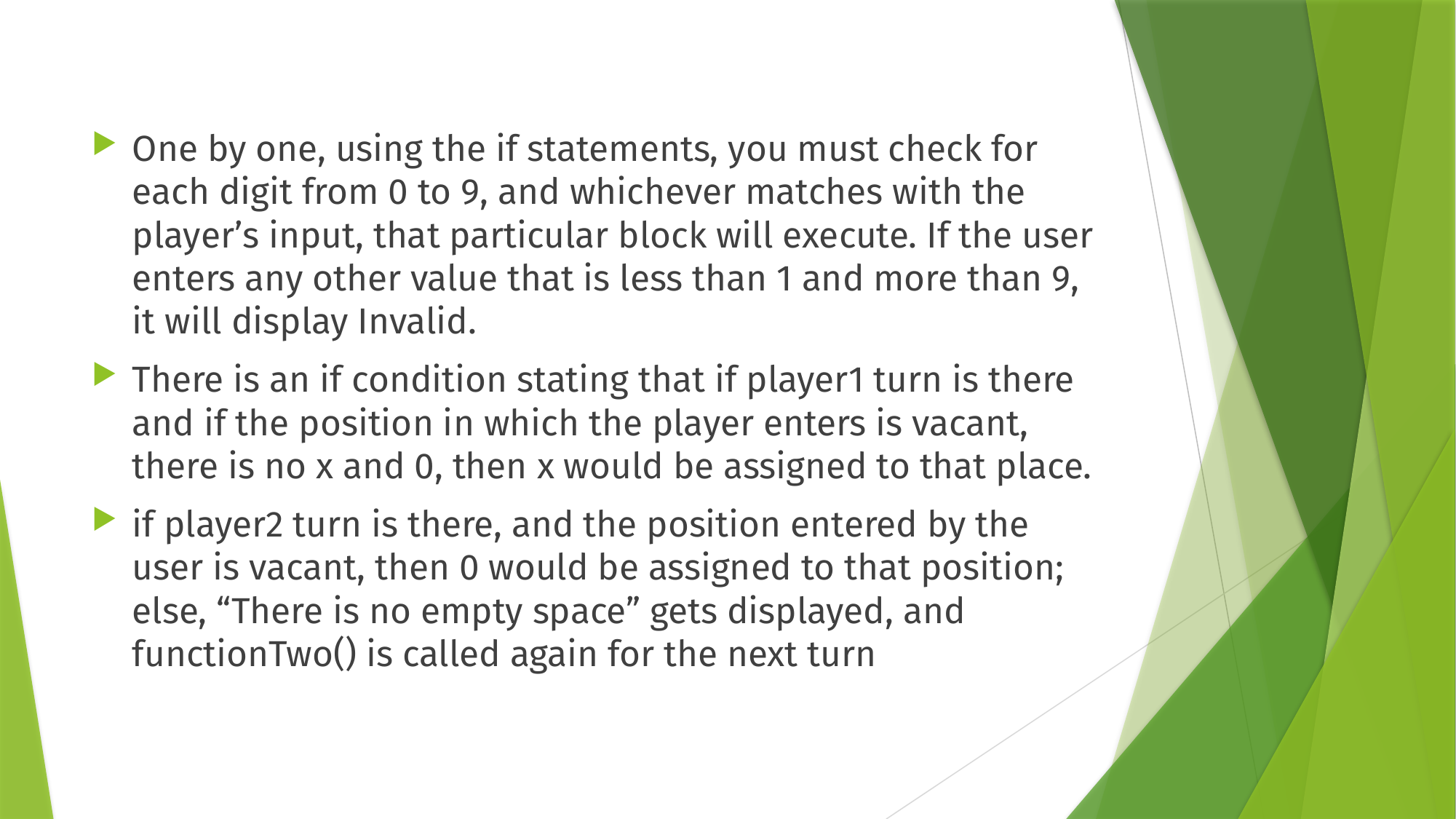

#

One by one, using the if statements, you must check for each digit from 0 to 9, and whichever matches with the player’s input, that particular block will execute. If the user enters any other value that is less than 1 and more than 9, it will display Invalid.
There is an if condition stating that if player1 turn is there and if the position in which the player enters is vacant, there is no x and 0, then x would be assigned to that place.
if player2 turn is there, and the position entered by the user is vacant, then 0 would be assigned to that position; else, “There is no empty space” gets displayed, and functionTwo() is called again for the next turn